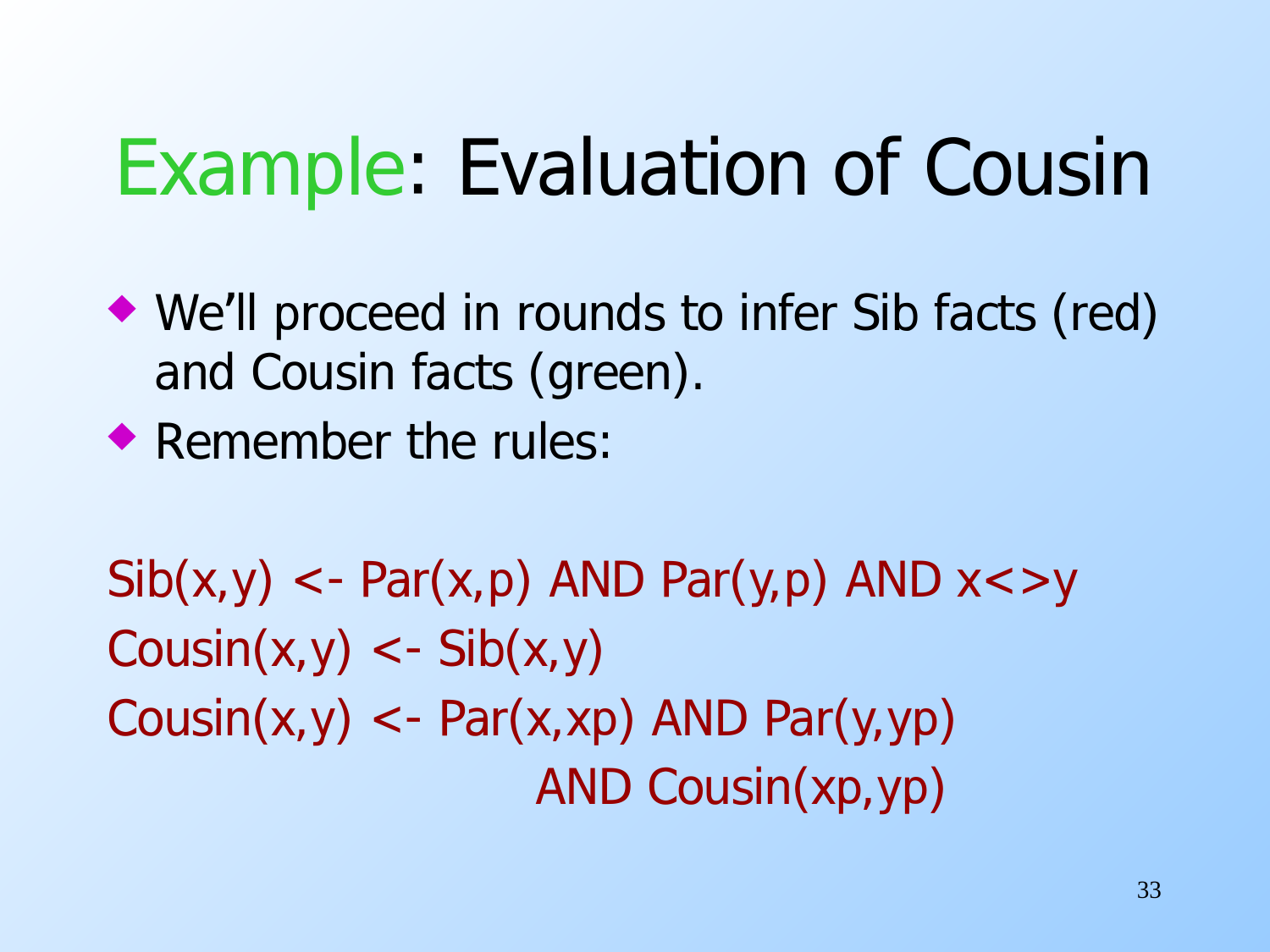

# Example: Evaluation of Cousin
We’ll proceed in rounds to infer Sib facts (red) and Cousin facts (green).
Remember the rules:

Sib(x,y) <- Par(x,p) AND Par(y,p) AND x<>y
Cousin(x,y) <- Sib(x,y)
Cousin(x,y) <- Par(x,xp) AND Par(y,yp)
				AND Cousin(xp,yp)
33